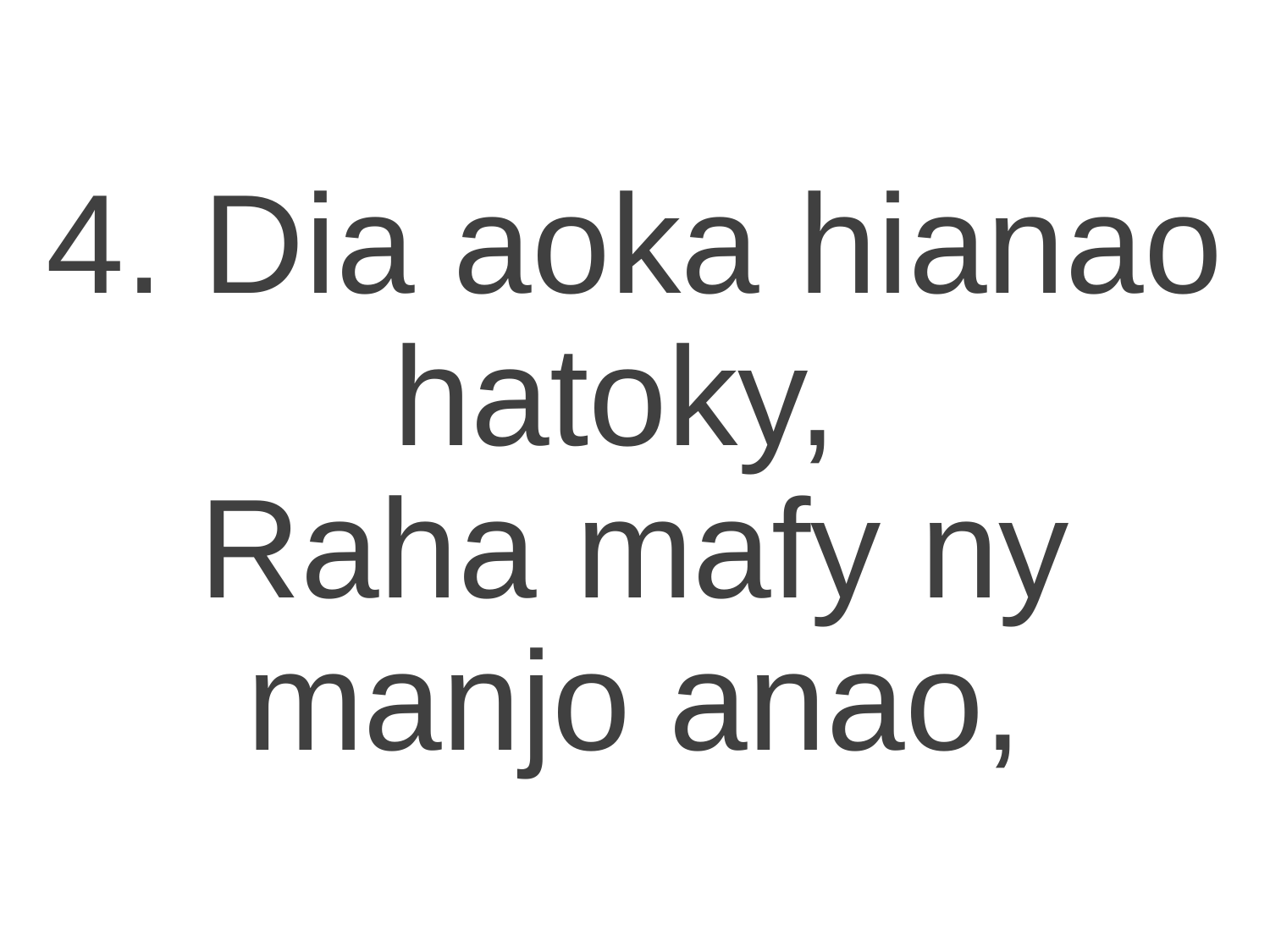

4. Dia aoka hianao hatoky,
Raha mafy ny manjo anao,